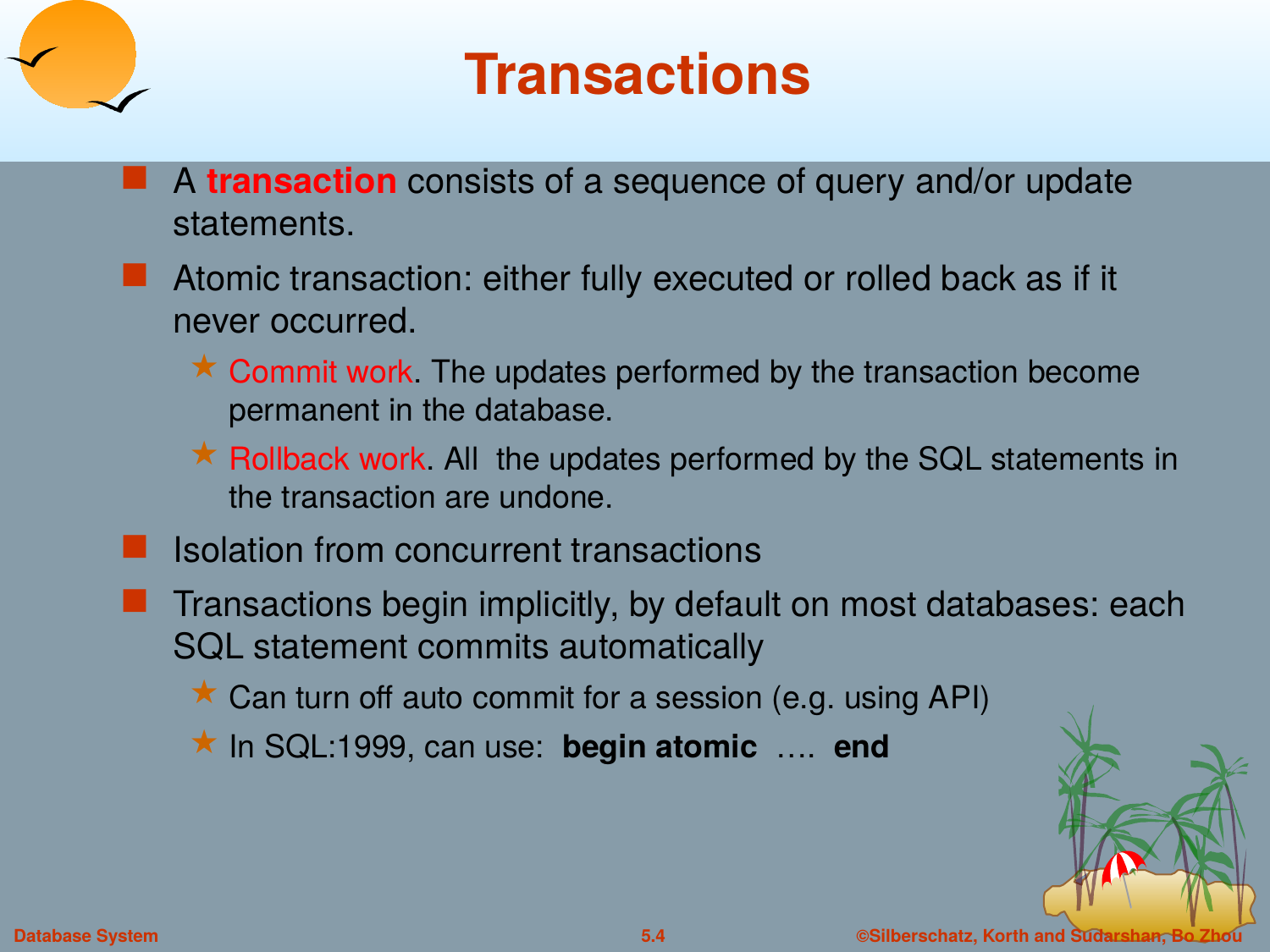

Transactions
A transaction consists of a sequence of query and/or update statements.
Atomic transaction: either fully executed or rolled back as if it never occurred.
Commit work. The updates performed by the transaction become permanent in the database.
Rollback work. All  the updates performed by the SQL statements in the transaction are undone.
Isolation from concurrent transactions
Transactions begin implicitly, by default on most databases: each SQL statement commits automatically
Can turn off auto commit for a session (e.g. using API)
In SQL:1999, can use:  begin atomic  ….  end